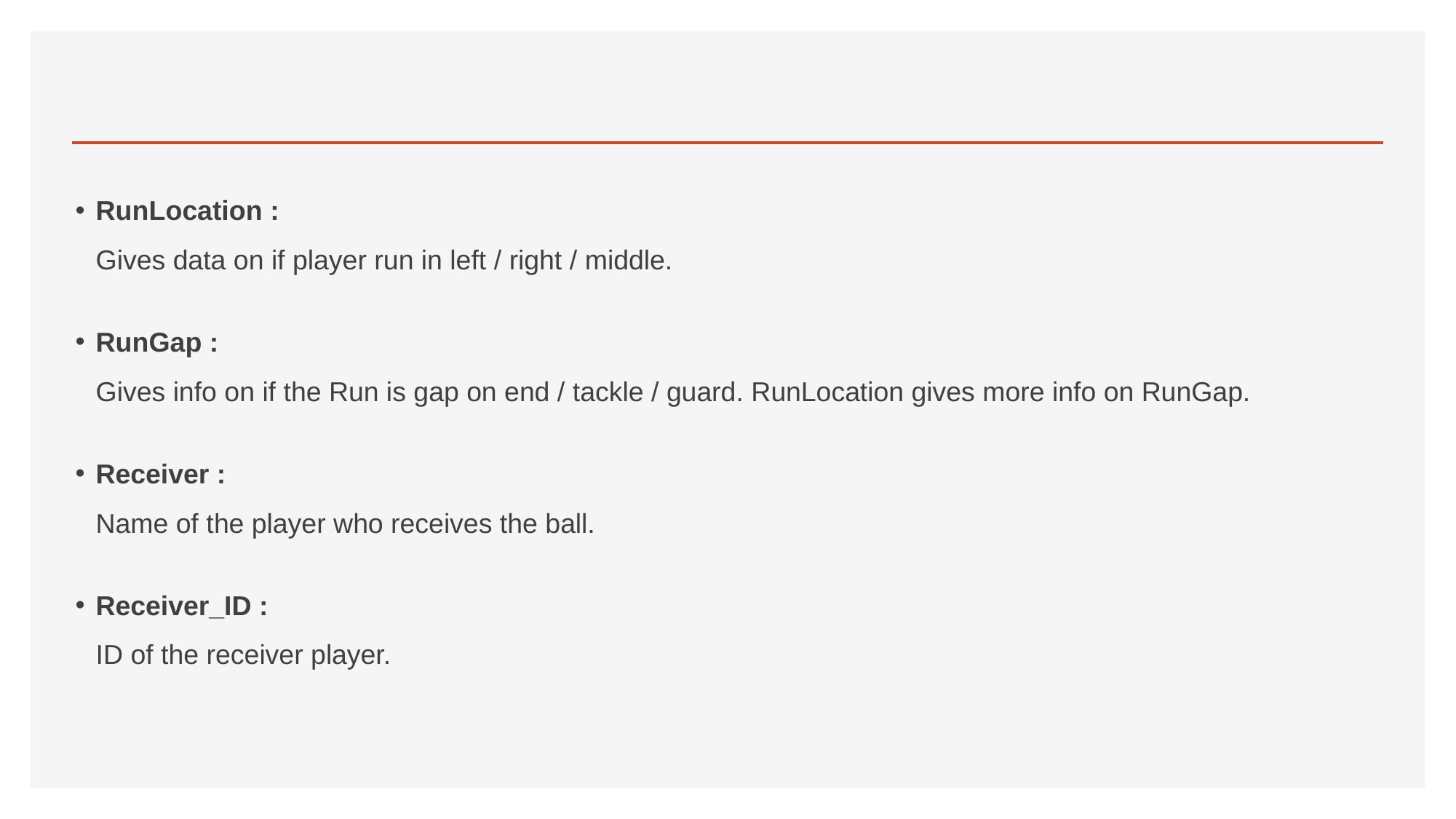

#
RunLocation :
Gives data on if player run in left / right / middle.
RunGap :
Gives info on if the Run is gap on end / tackle / guard. RunLocation gives more info on RunGap.
Receiver :
Name of the player who receives the ball.
Receiver_ID :
ID of the receiver player.